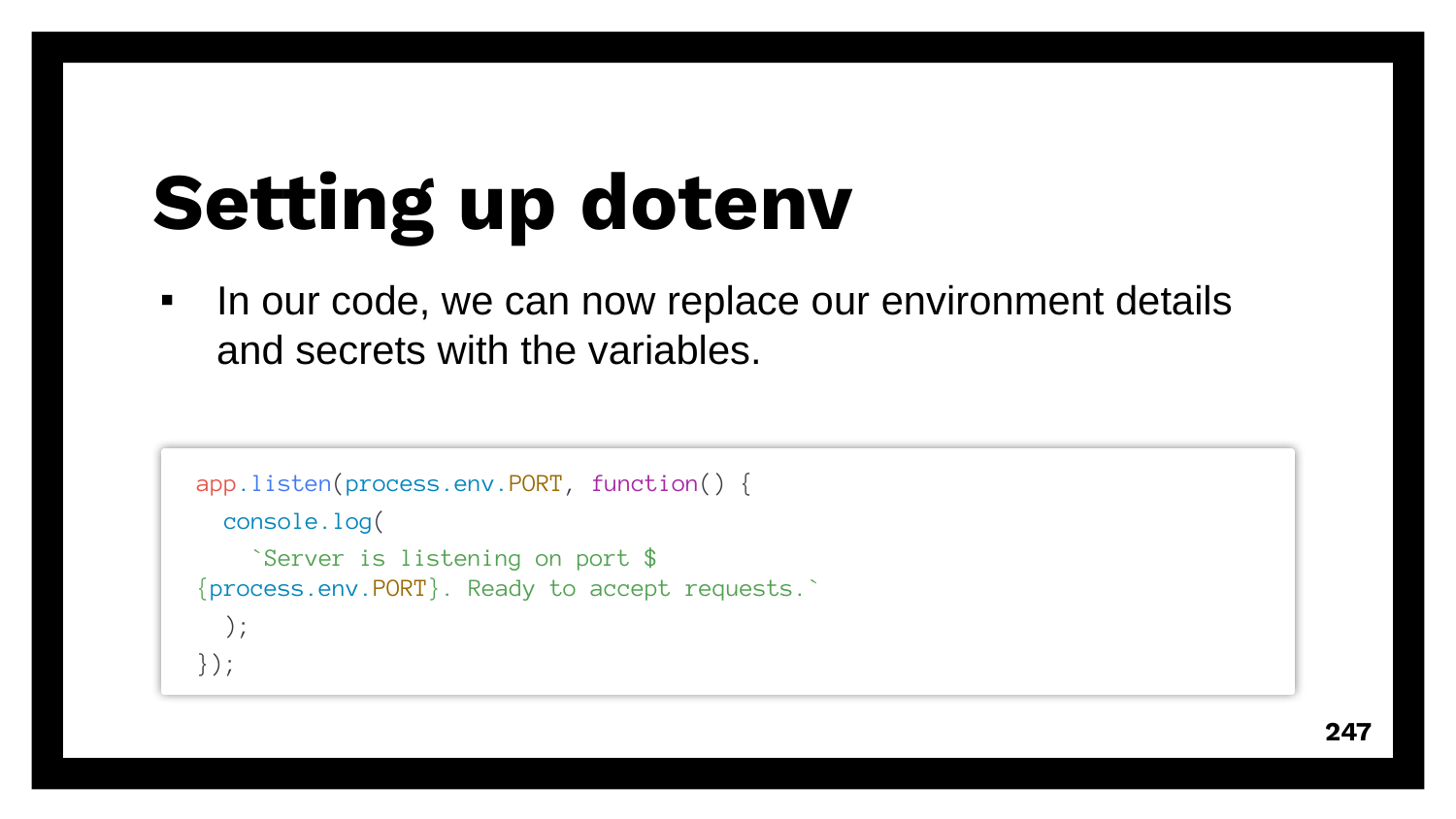

# Setting up dotenv
In our code, we can now replace our environment details and secrets with the variables.

app.listen(process.env.PORT, function() {
  console.log(
    `Server is listening on port ${process.env.PORT}. Ready to accept requests.`
  );
});
247